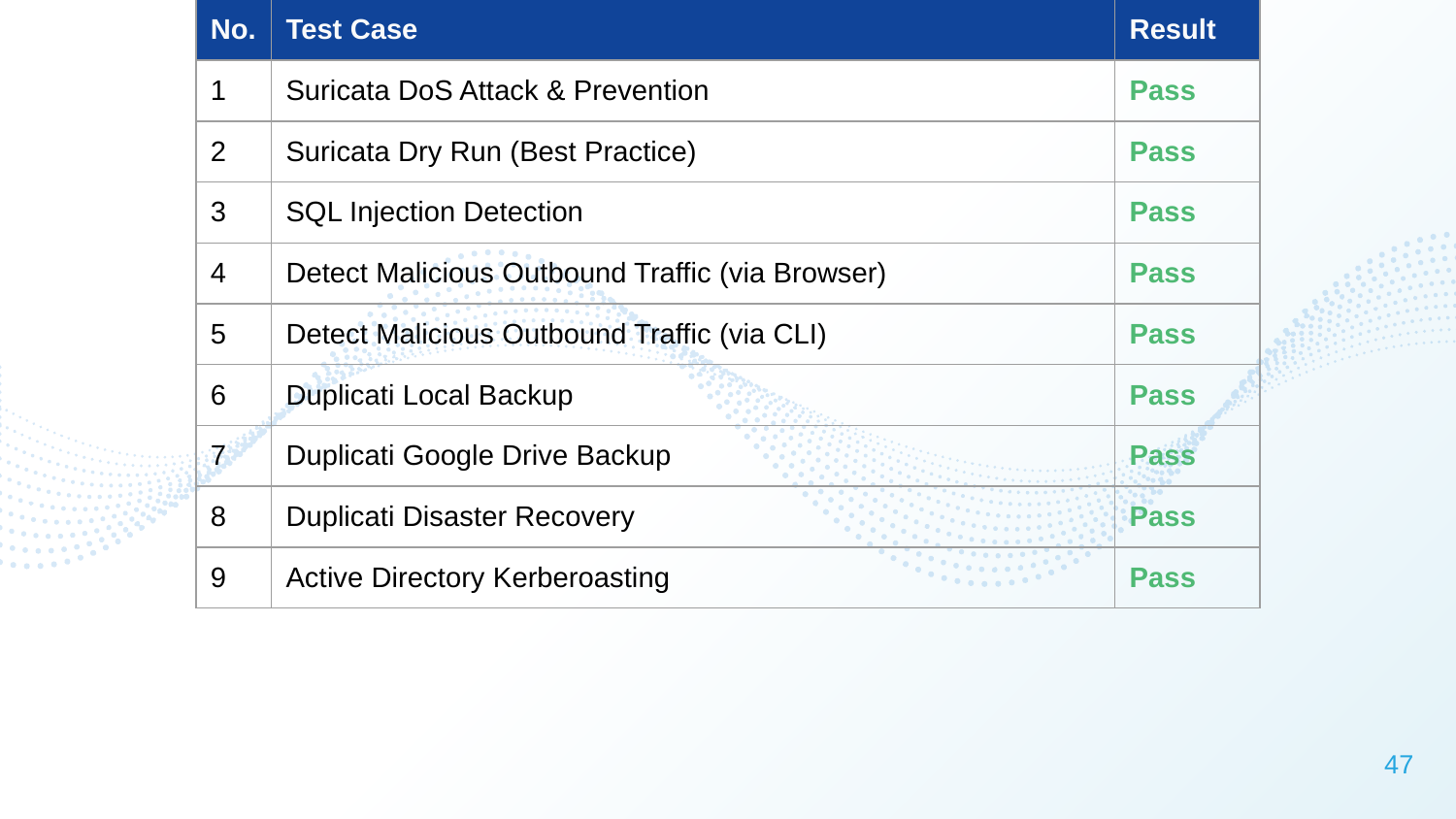

| No. | Test Case | Result |
| --- | --- | --- |
| 1 | Suricata DoS Attack & Prevention | Pass |
| 2 | Suricata Dry Run (Best Practice) | Pass |
| 3 | SQL Injection Detection | Pass |
| 4 | Detect Malicious Outbound Traffic (via Browser) | Pass |
| 5 | Detect Malicious Outbound Traffic (via CLI) | Pass |
| 6 | Duplicati Local Backup | Pass |
| 7 | Duplicati Google Drive Backup | Pass |
| 8 | Duplicati Disaster Recovery | Pass |
| 9 | Active Directory Kerberoasting | Pass |
47